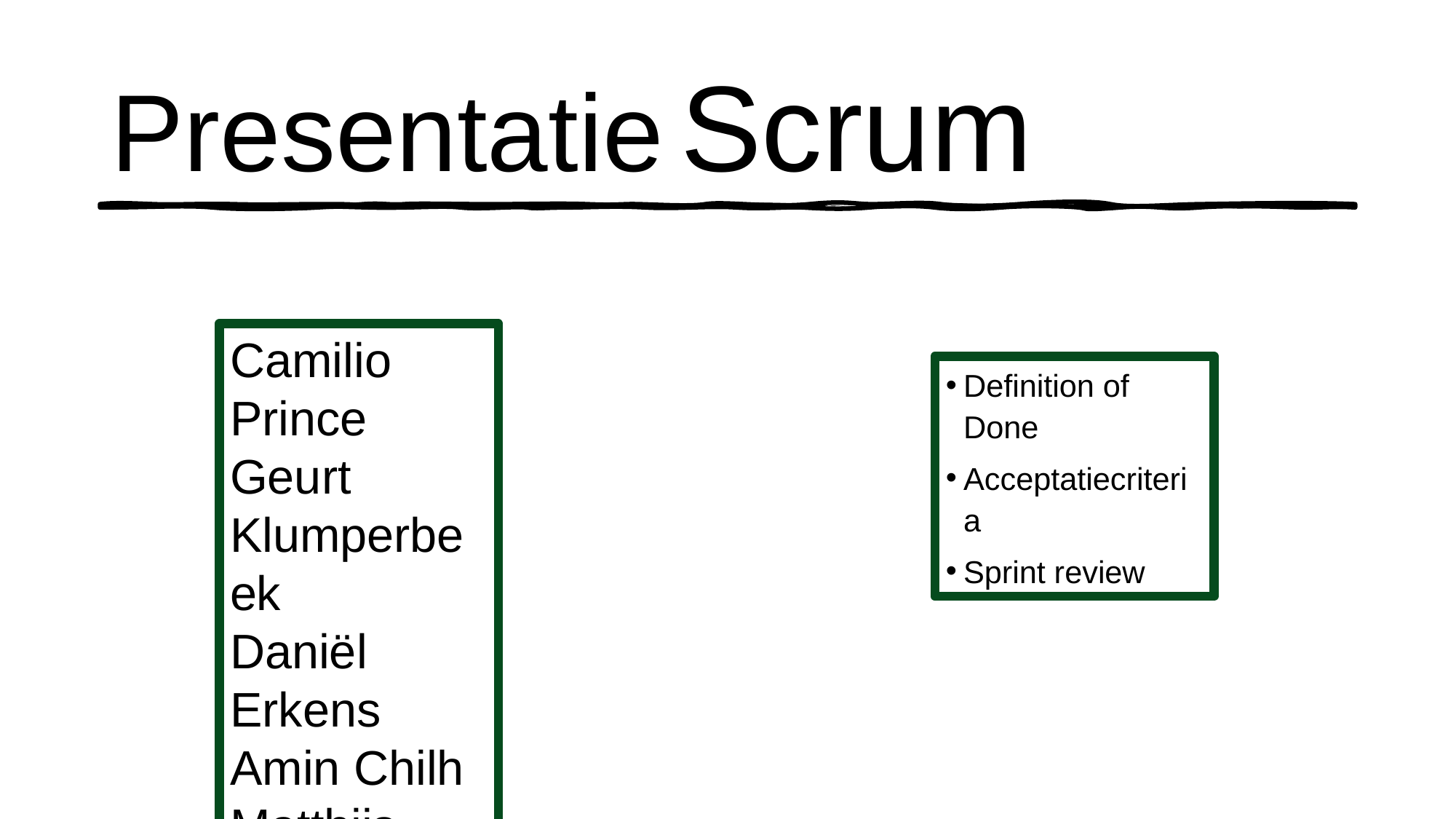

# Presentatie Scrum
Camilio Prince
Geurt Klumperbeek
Daniël Erkens
Amin Chilh
Matthijs Zuidgeest
Definition of Done
Acceptatiecriteria
Sprint review